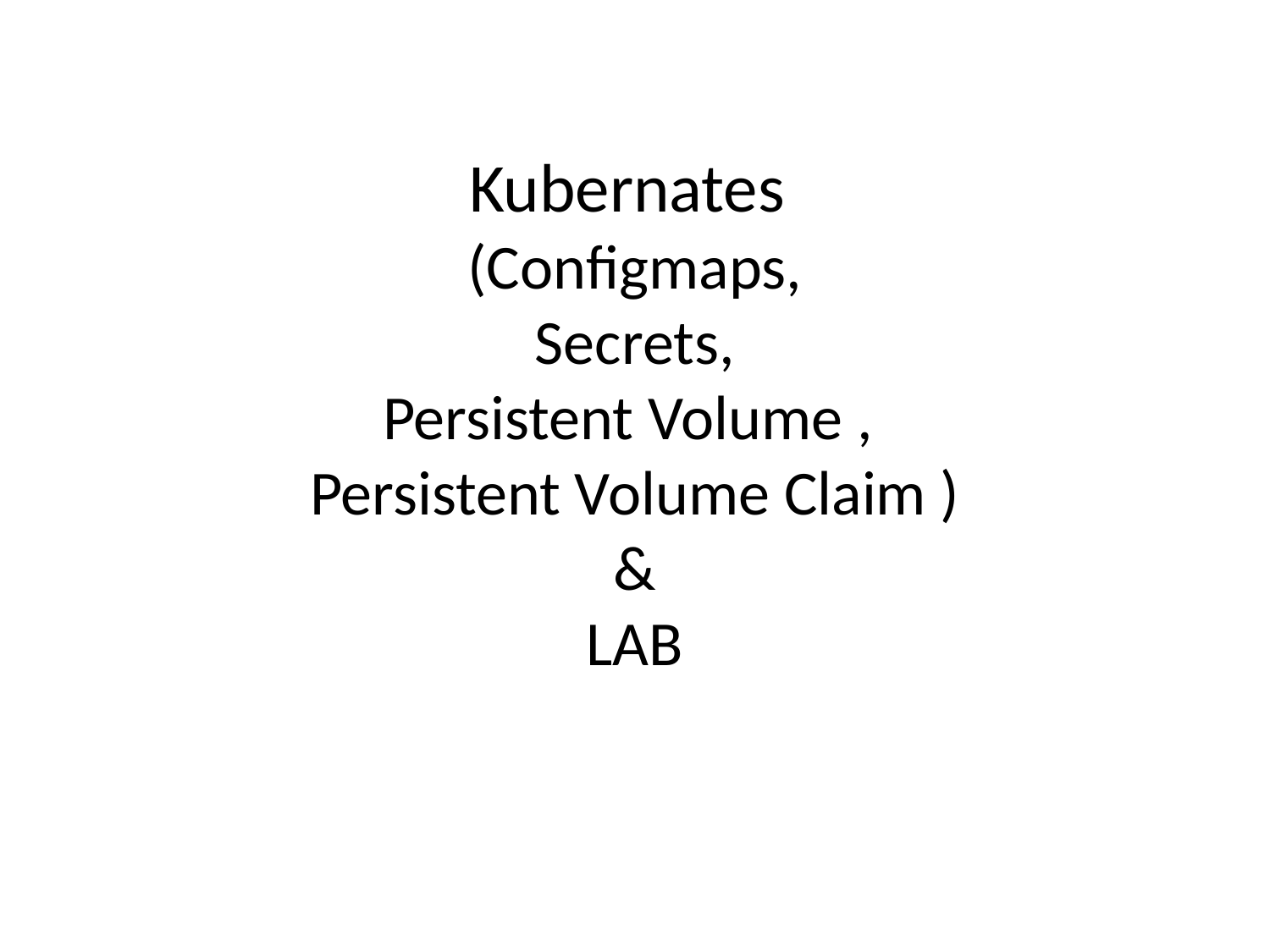

# Kubernates (Configmaps, Secrets, Persistent Volume , Persistent Volume Claim ) & LAB